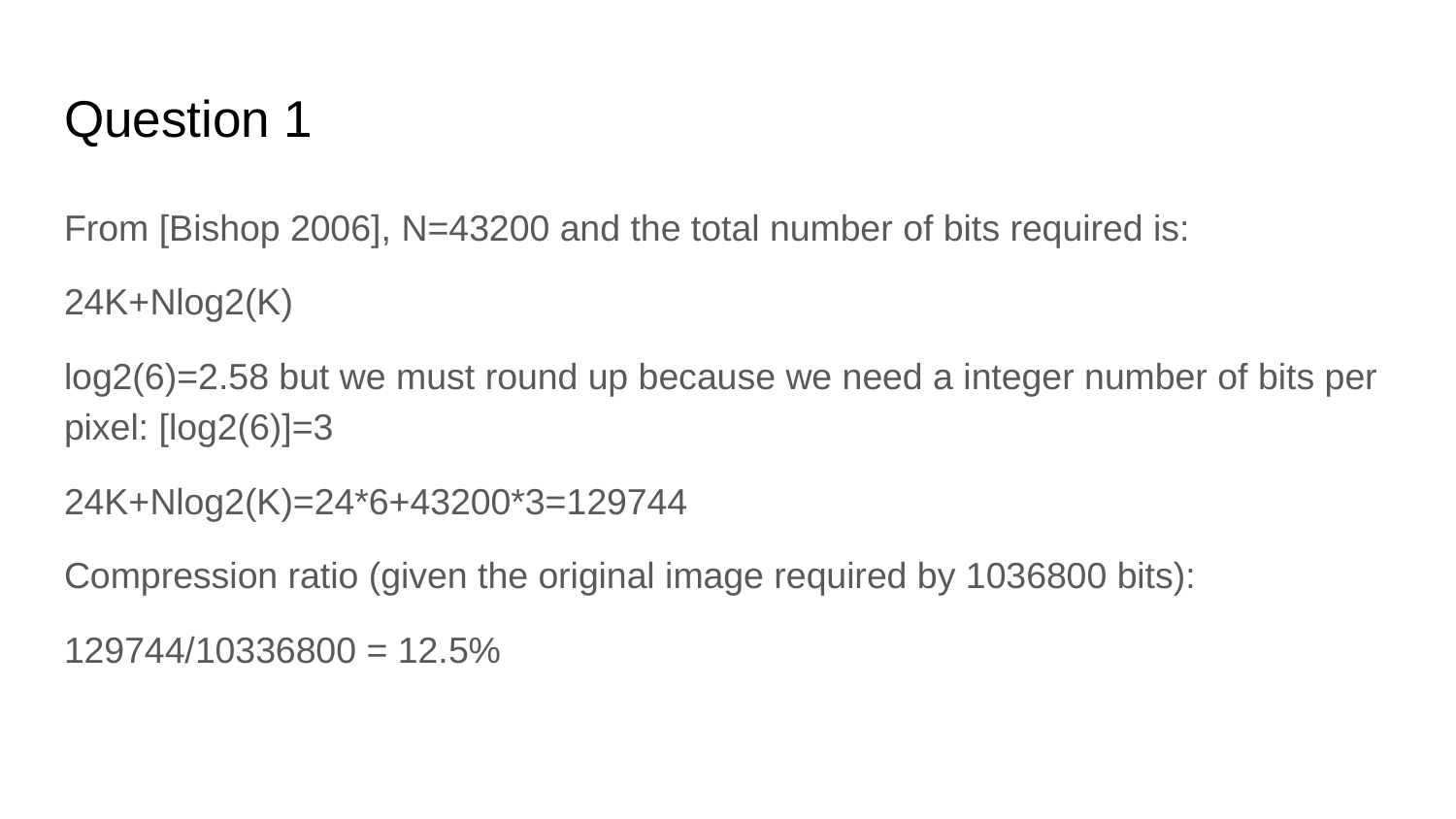

# Question 1
From [Bishop 2006], N=43200 and the total number of bits required is:
24K+Nlog2(K)
log2(6)=2.58 but we must round up because we need a integer number of bits per pixel: [log2(6)]=3
24K+Nlog2(K)=24*6+43200*3=129744
Compression ratio (given the original image required by 1036800 bits):
129744/10336800 = 12.5%